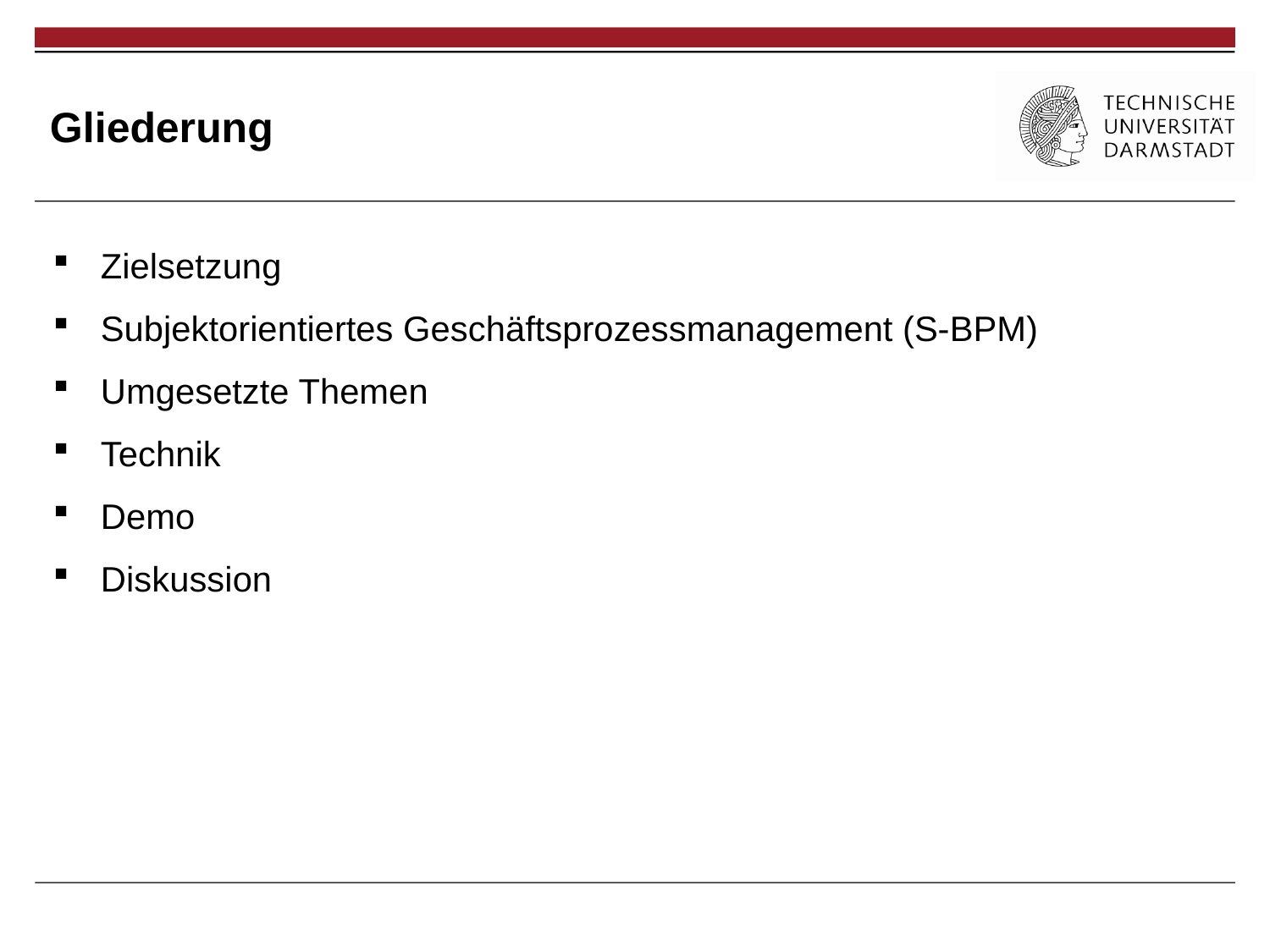

# Gliederung
Zielsetzung
Subjektorientiertes Geschäftsprozessmanagement (S-BPM)
Umgesetzte Themen
Technik
Demo
Diskussion